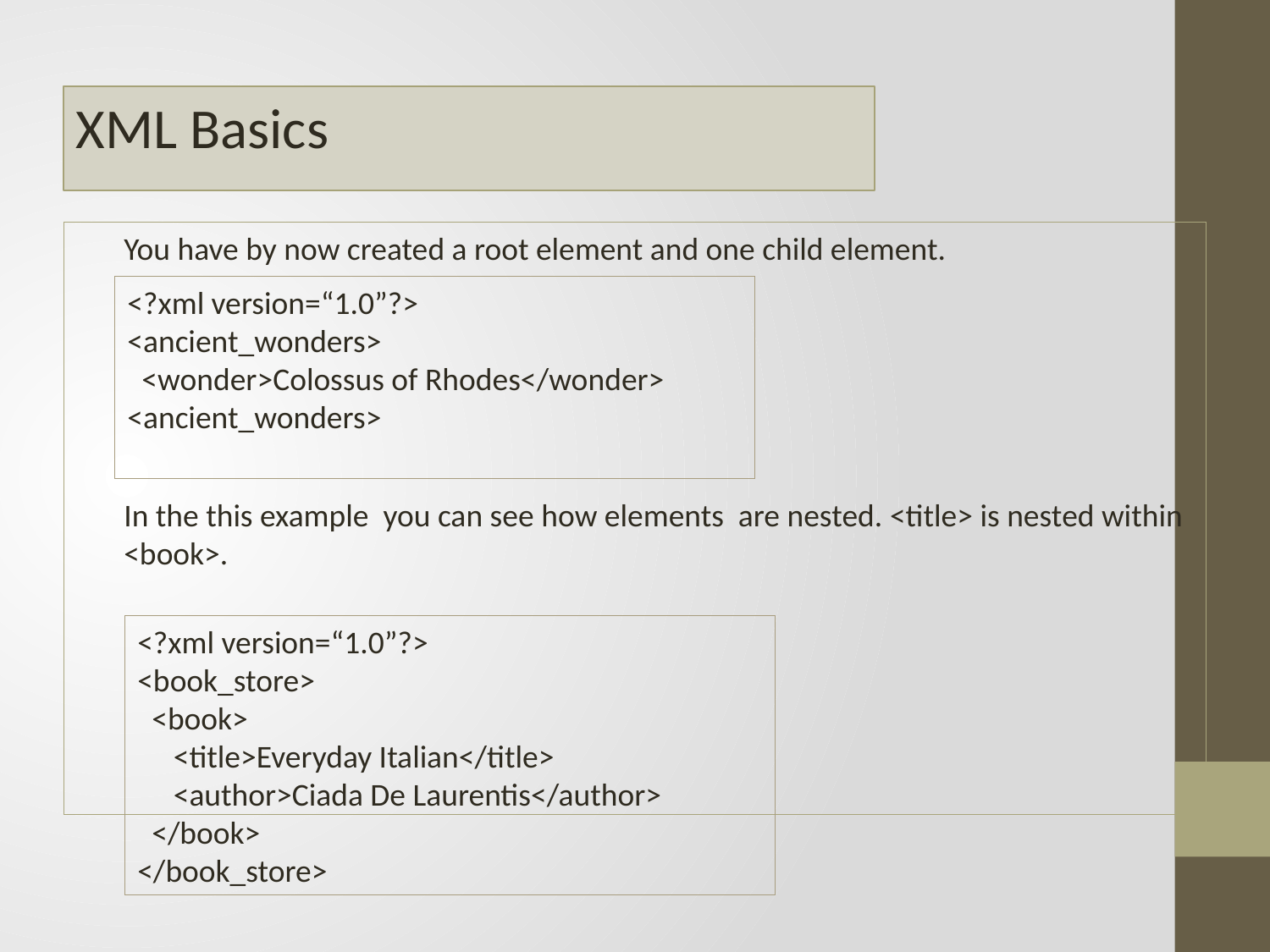

#
XML Basics
You have by now created a root element and one child element.

In the this example  you can see how elements  are nested. <title> is nested within <book>.

<?xml version=“1.0”?>
<ancient_wonders>
  <wonder>Colossus of Rhodes</wonder>
<ancient_wonders>

<?xml version=“1.0”?>
<book_store>
  <book>
     <title>Everyday Italian</title>
     <author>Ciada De Laurentis</author>
  </book>
</book_store>